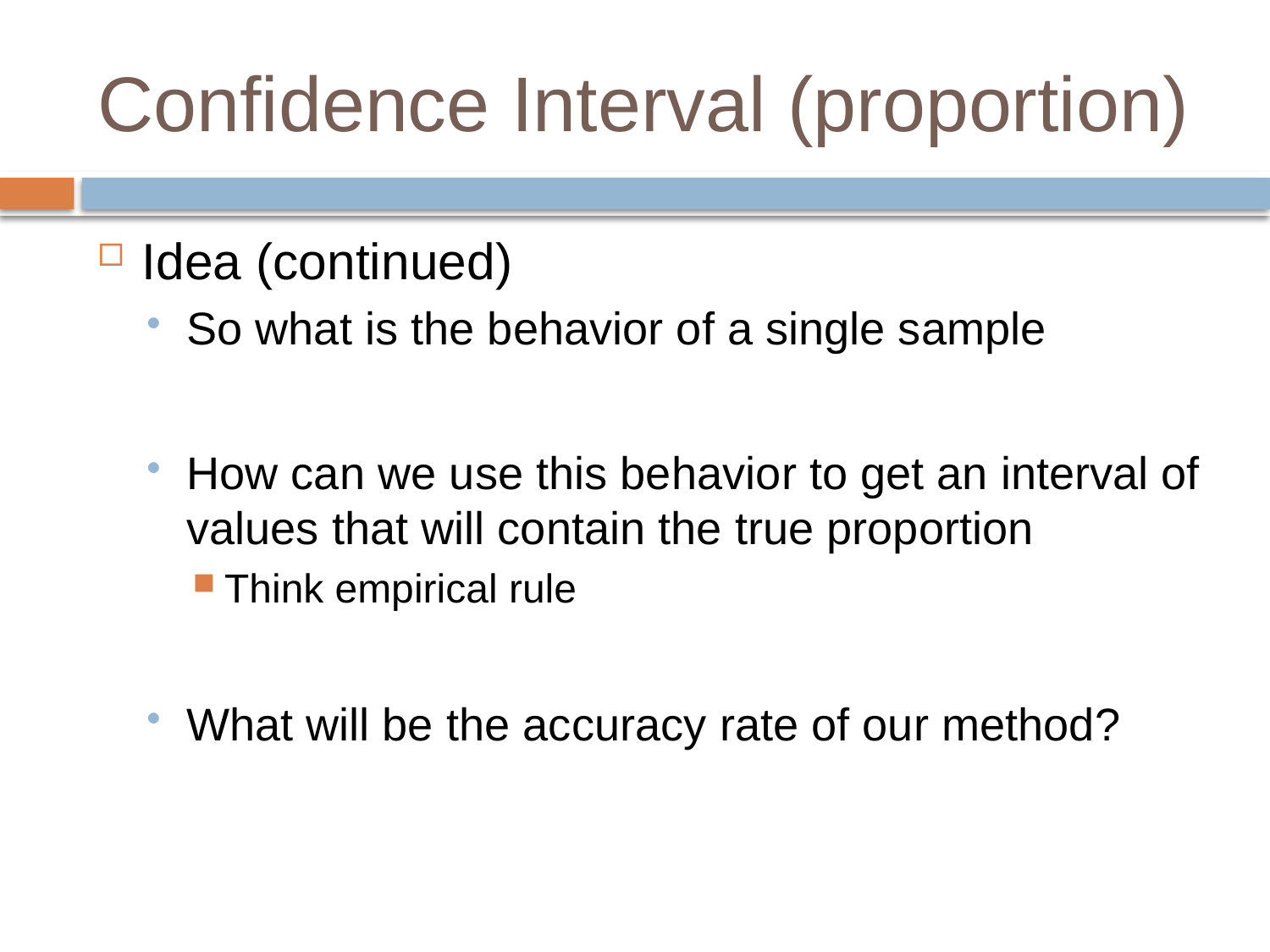

# Confidence Interval (proportion)
Idea (continued)
So what is the behavior of a single sample

How can we use this behavior to get an interval of values that will contain the true proportion
Think empirical rule

What will be the accuracy rate of our method?